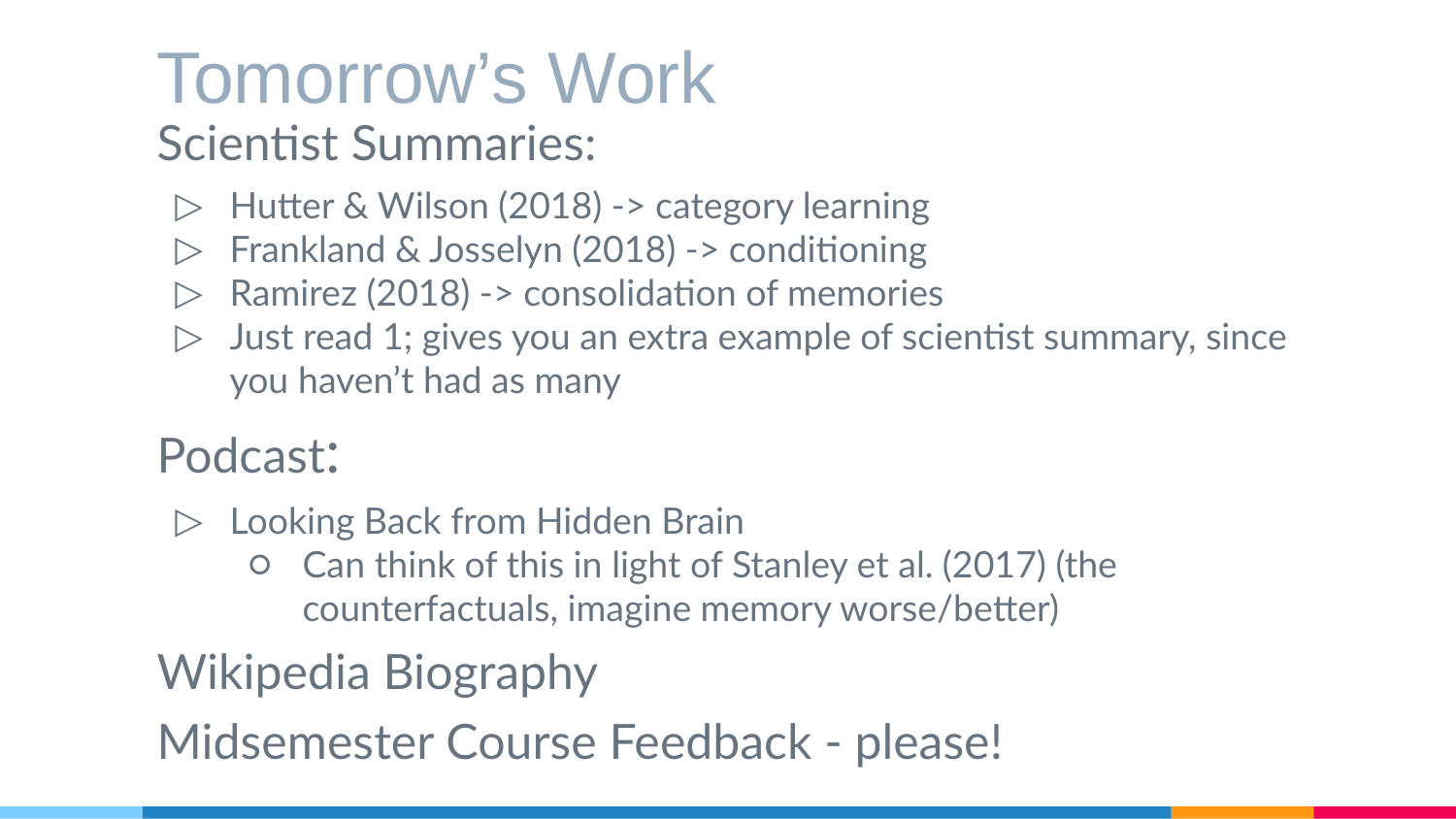

# Tomorrow’s Work
Scientist Summaries:
Hutter & Wilson (2018) -> category learning
Frankland & Josselyn (2018) -> conditioning
Ramirez (2018) -> consolidation of memories
Just read 1; gives you an extra example of scientist summary, since you haven’t had as many
Podcast:
Looking Back from Hidden Brain
Can think of this in light of Stanley et al. (2017) (the counterfactuals, imagine memory worse/better)
Wikipedia Biography
Midsemester Course Feedback - please!